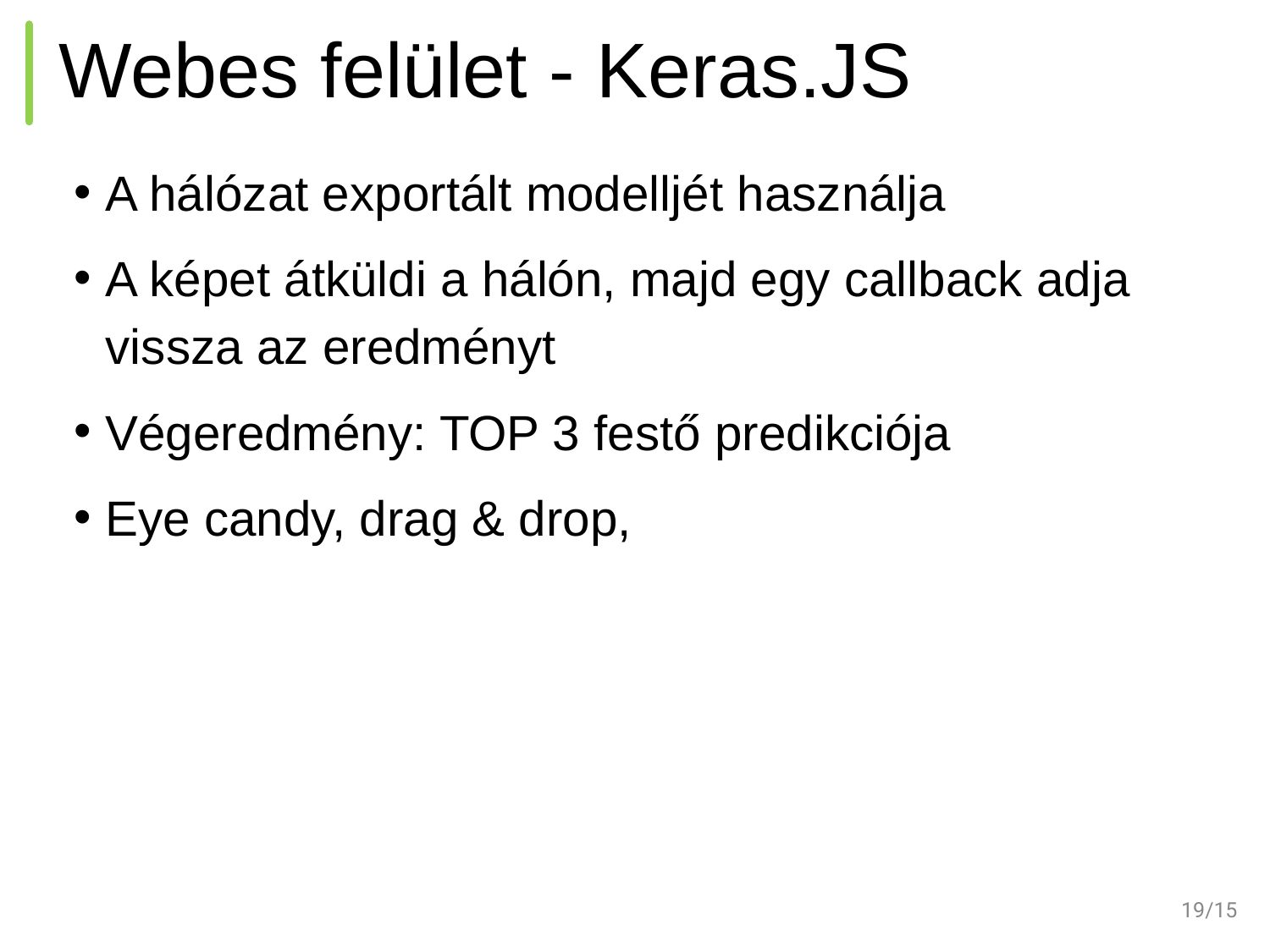

# Webes felület - Keras.JS
A hálózat exportált modelljét használja
A képet átküldi a hálón, majd egy callback adja vissza az eredményt
Végeredmény: TOP 3 festő predikciója
Eye candy, drag & drop,
19/15